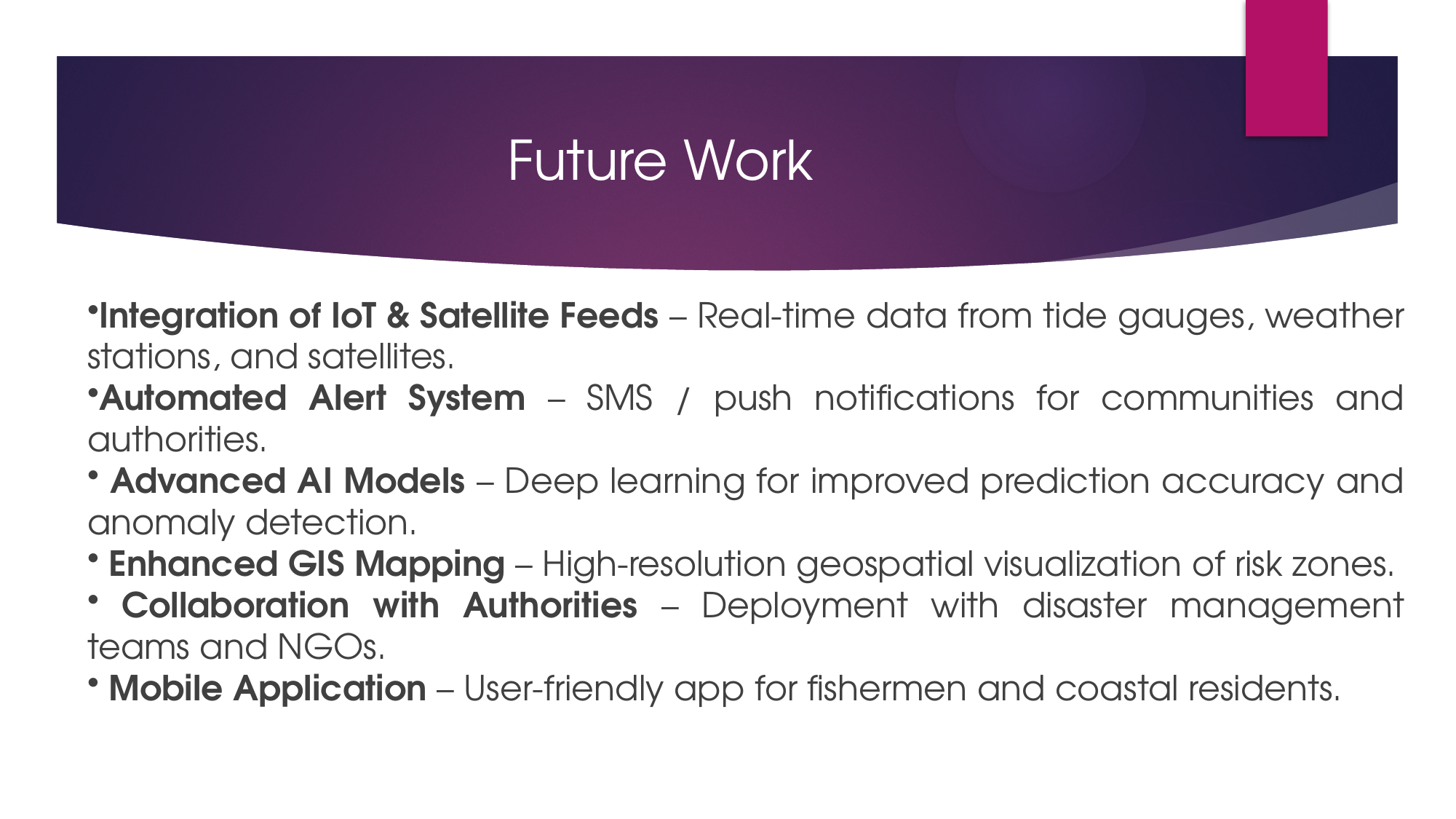

# Future Work
Integration of IoT & Satellite Feeds – Real-time data from tide gauges, weather stations, and satellites.
Automated Alert System – SMS / push notifications for communities and authorities.
 Advanced AI Models – Deep learning for improved prediction accuracy and anomaly detection.
 Enhanced GIS Mapping – High-resolution geospatial visualization of risk zones.
 Collaboration with Authorities – Deployment with disaster management teams and NGOs.
 Mobile Application – User-friendly app for fishermen and coastal residents.